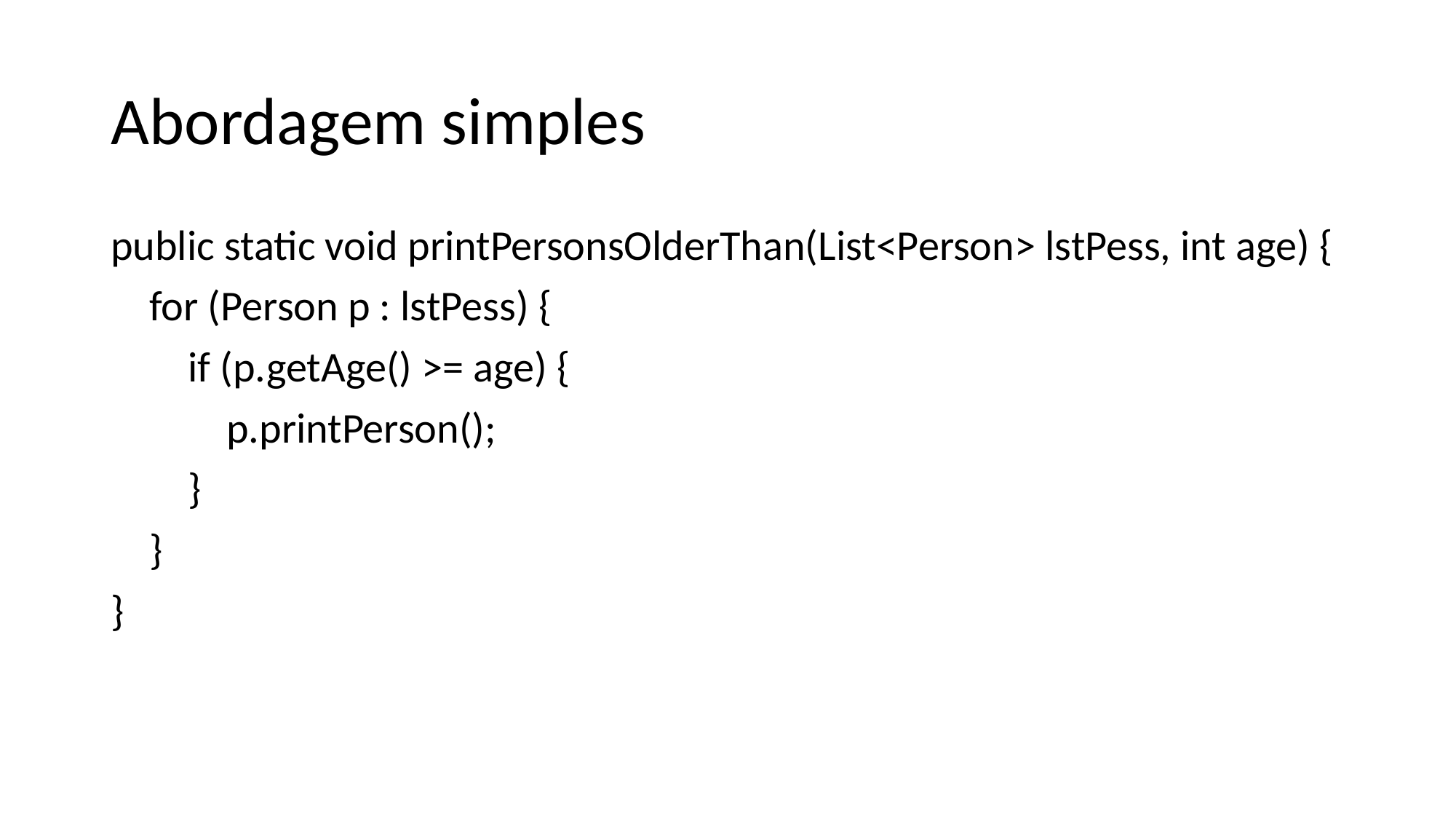

# Abordagem simples
public static void printPersonsOlderThan(List<Person> lstPess, int age) {
    for (Person p : lstPess) {
        if (p.getAge() >= age) {
            p.printPerson();
        }
    }
}